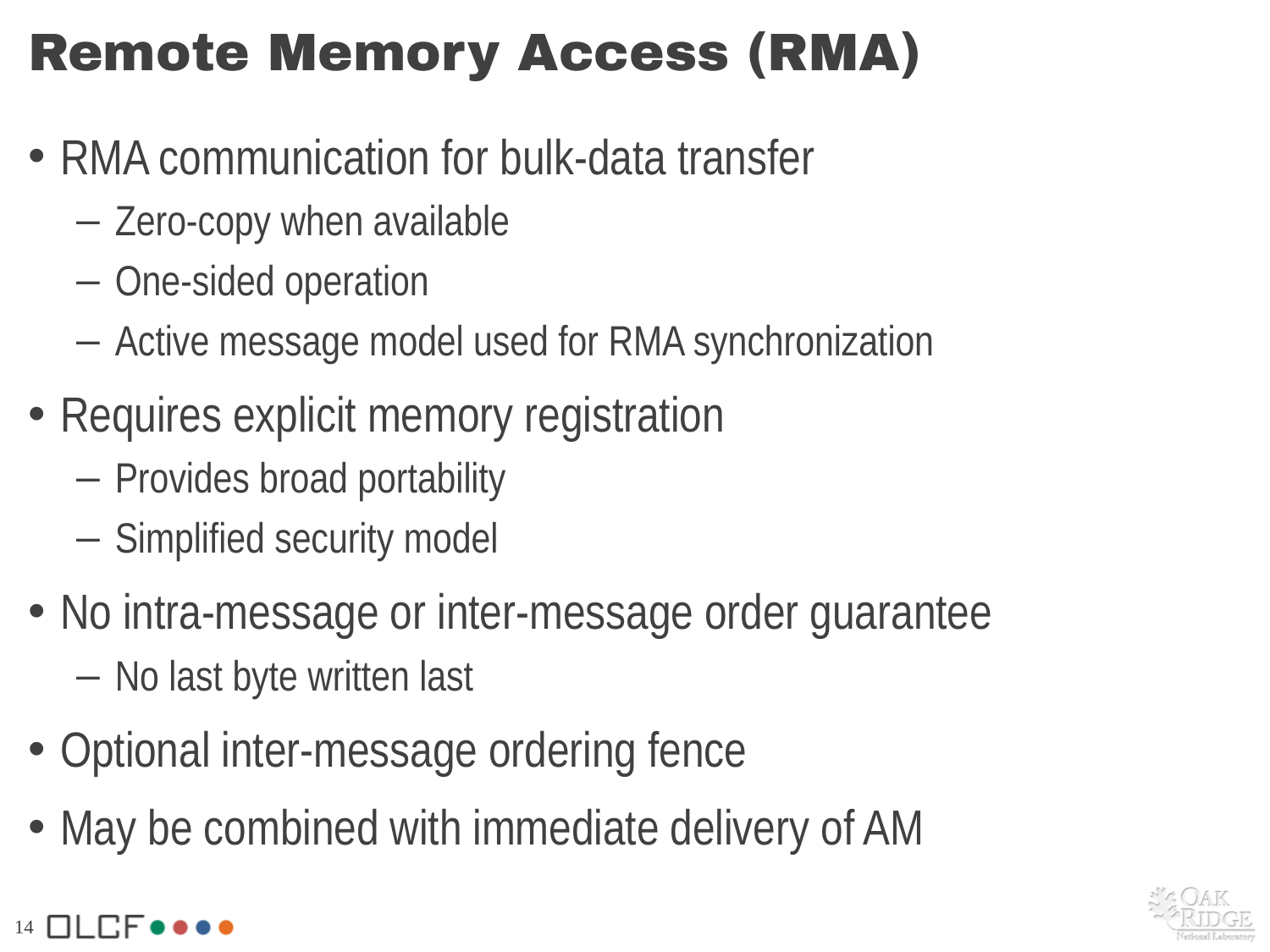

# Remote Memory Access (RMA)
RMA communication for bulk-data transfer
Zero-copy when available
One-sided operation
Active message model used for RMA synchronization
Requires explicit memory registration
Provides broad portability
Simplified security model
No intra-message or inter-message order guarantee
No last byte written last
Optional inter-message ordering fence
May be combined with immediate delivery of AM